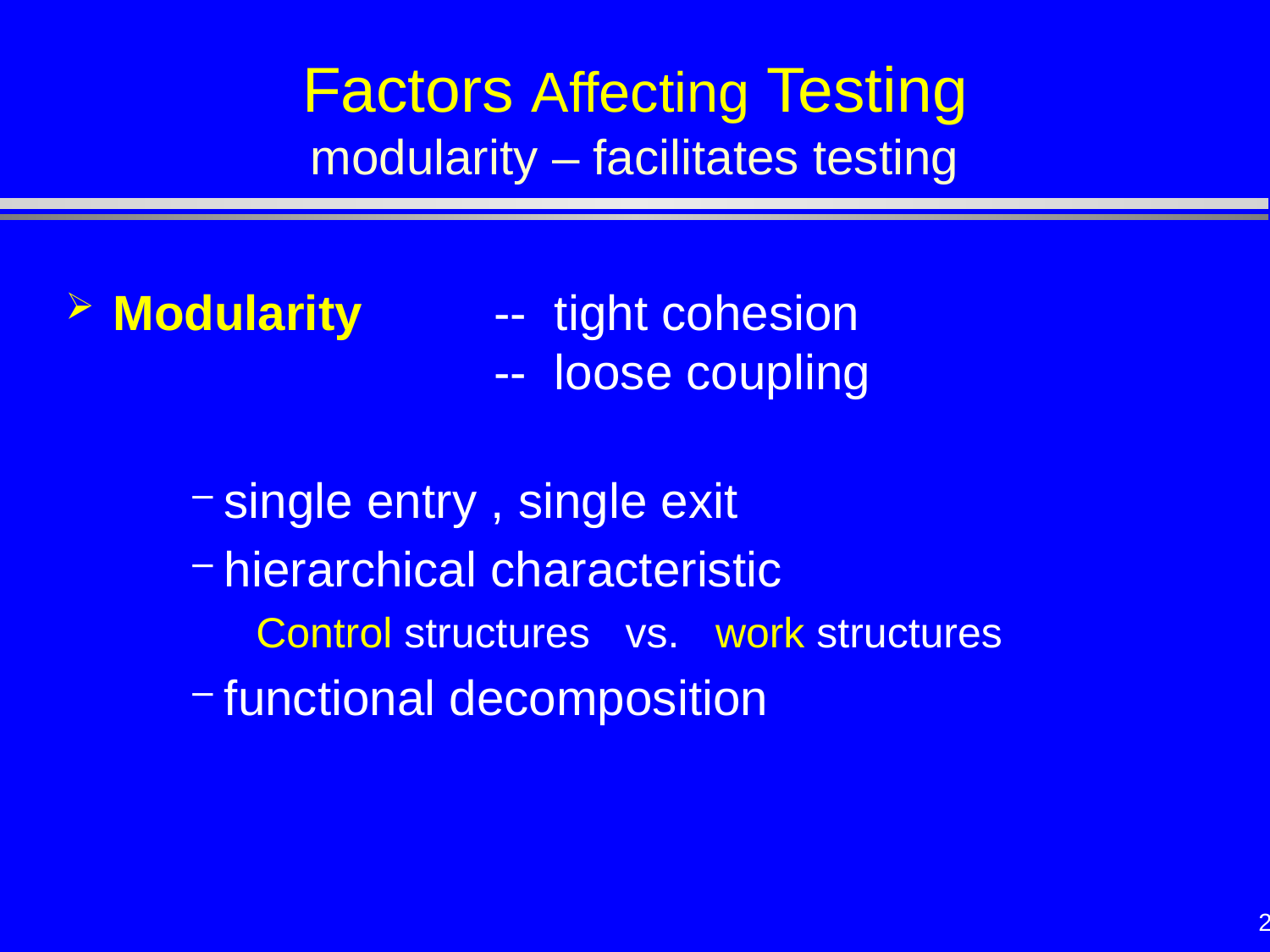

# Factors Affecting Testing modularity – facilitates testing
Modularity   	--  tight cohesion
			--  loose coupling
single entry , single exit
hierarchical characteristic
Control structures   vs.   work structures
functional decomposition